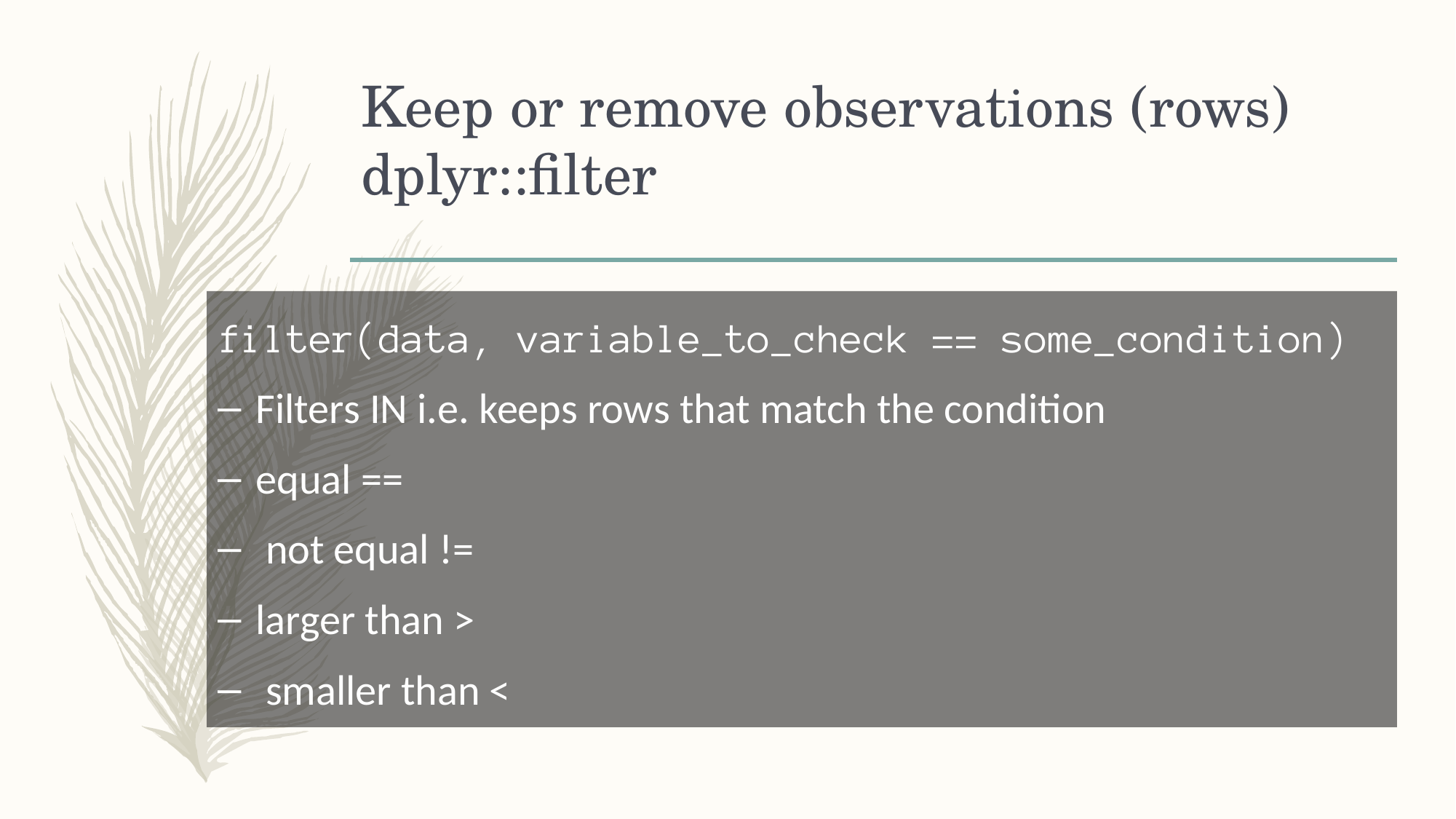

# Keep or remove observations (rows) dplyr::filter
filter(data, variable_to_check == some_condition)
Filters IN i.e. keeps rows that match the condition
equal ==
 not equal !=
larger than >
 smaller than <